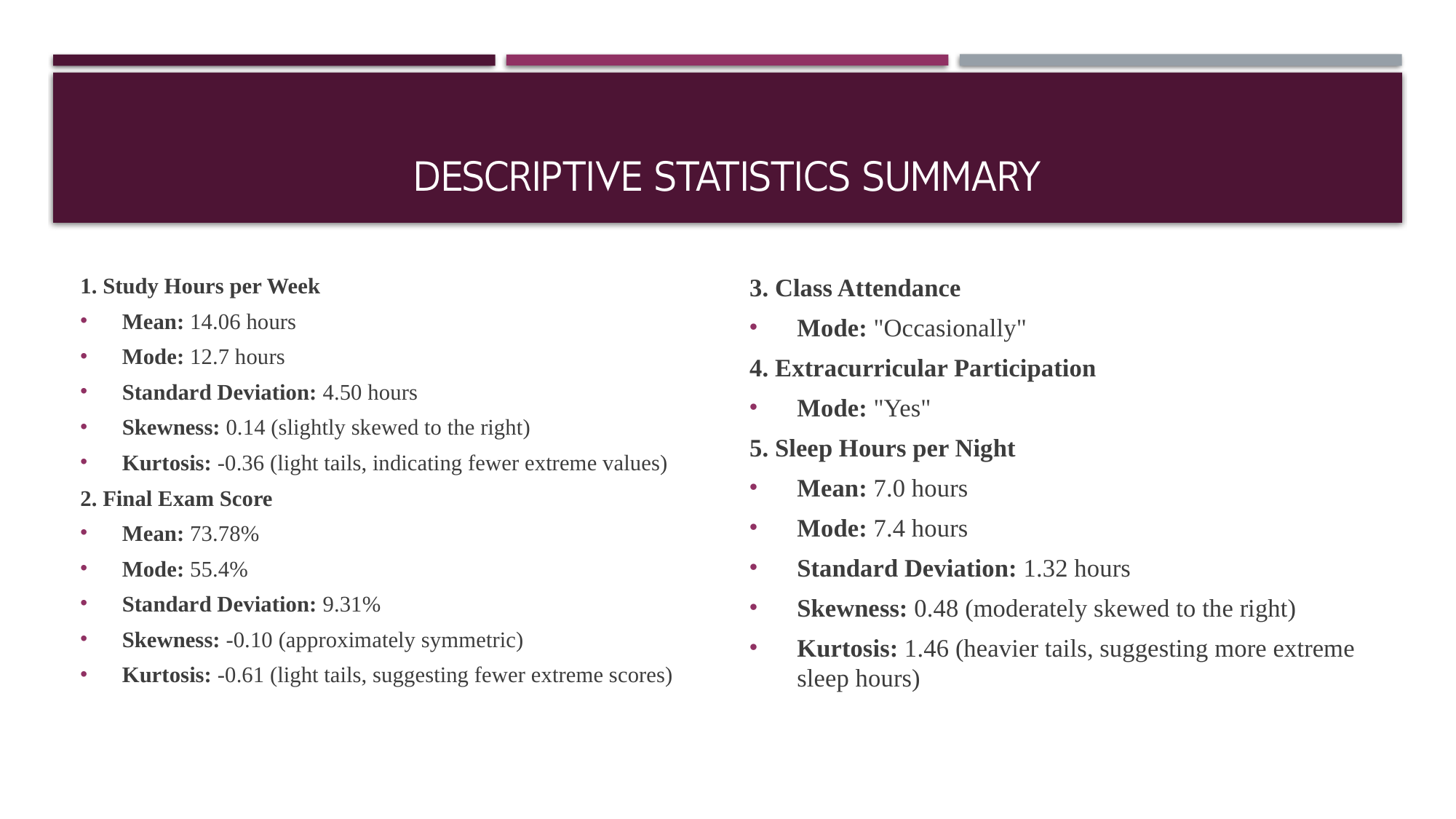

# Descriptive Statistics Summary
1. Study Hours per Week
Mean: 14.06 hours
Mode: 12.7 hours
Standard Deviation: 4.50 hours
Skewness: 0.14 (slightly skewed to the right)
Kurtosis: -0.36 (light tails, indicating fewer extreme values)
2. Final Exam Score
Mean: 73.78%
Mode: 55.4%
Standard Deviation: 9.31%
Skewness: -0.10 (approximately symmetric)
Kurtosis: -0.61 (light tails, suggesting fewer extreme scores)

3. Class Attendance
Mode: "Occasionally"
4. Extracurricular Participation
Mode: "Yes"
5. Sleep Hours per Night
Mean: 7.0 hours
Mode: 7.4 hours
Standard Deviation: 1.32 hours
Skewness: 0.48 (moderately skewed to the right)
Kurtosis: 1.46 (heavier tails, suggesting more extreme sleep hours)